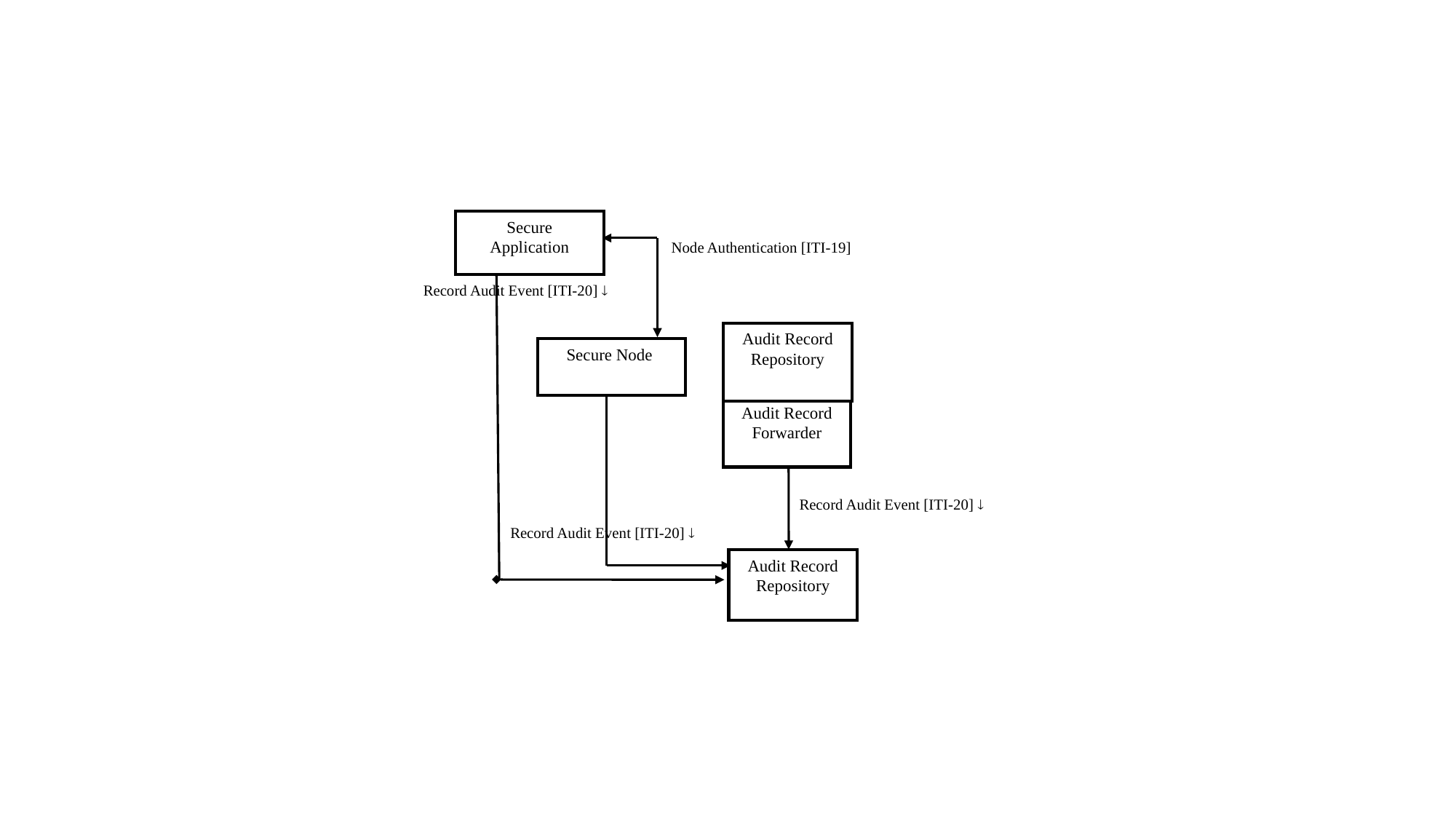

Secure Application

Node Authentication [ITI-19]
Record Audit Event [ITI-20] ↓
Audit Record Repository
Secure Node
Audit Record Forwarder
Record Audit Event [ITI-20] ↓
Record Audit Event [ITI-20] ↓
Audit Record Repository